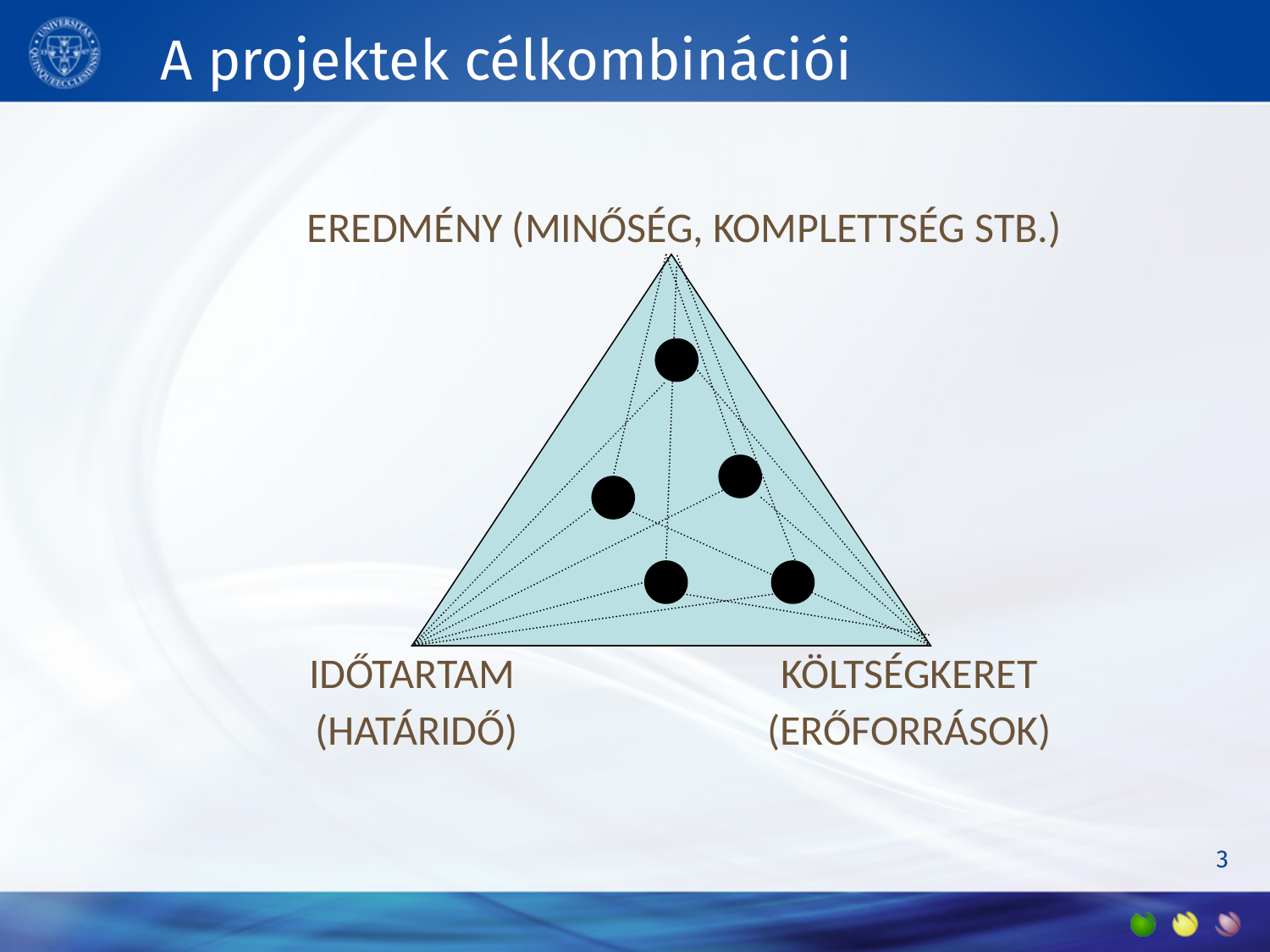

# A projektek célkombinációi
EREDMÉNY (MINŐSÉG, KOMPLETTSÉG STB.)

IDŐTARTAM
(HATÁRIDŐ)
KÖLTSÉGKERET
(ERŐFORRÁSOK)
3